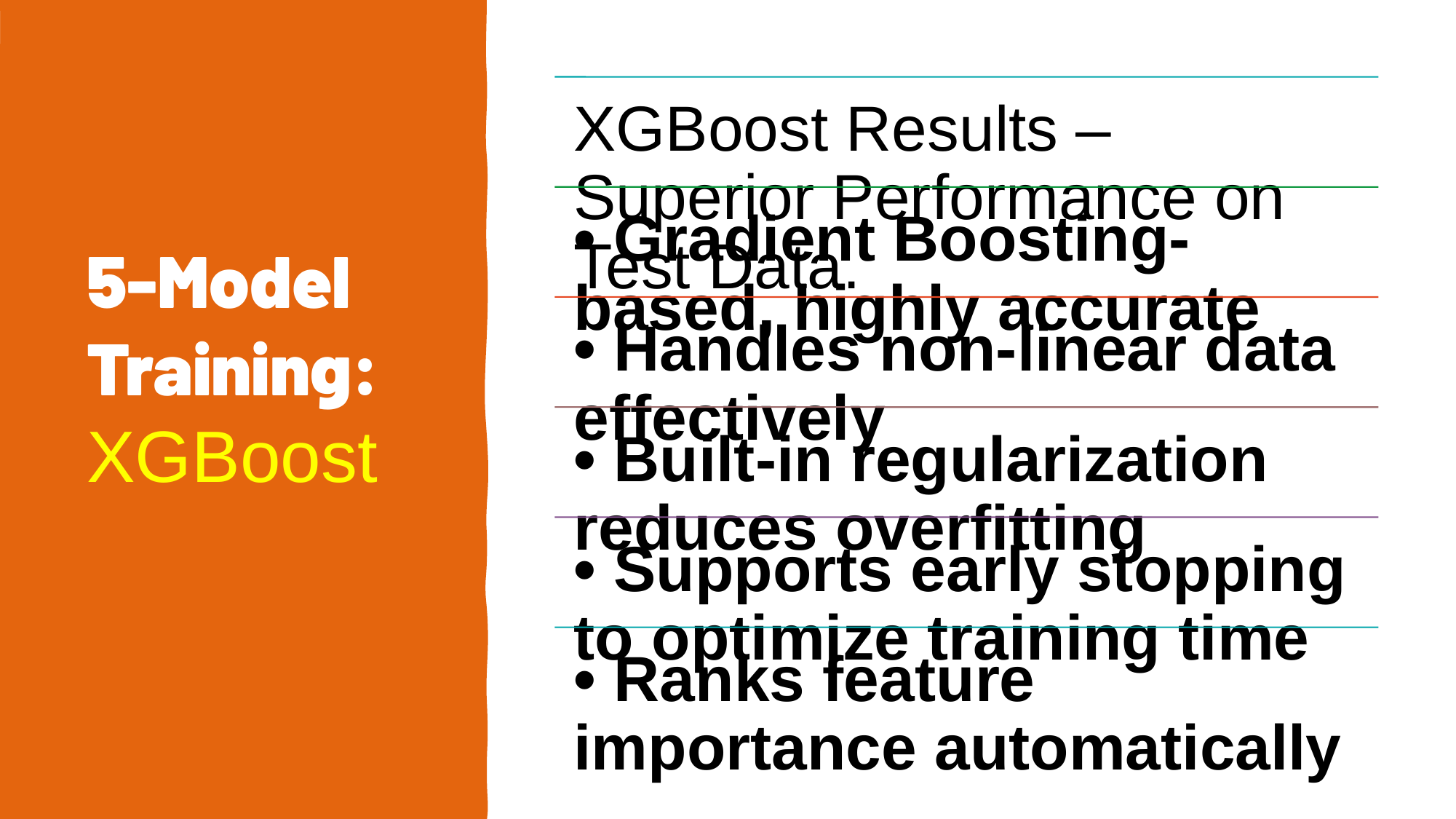

XGBoost Results – Superior Performance on Test Data.
• Gradient Boosting-based, highly accurate
• Handles non-linear data effectively
• Built-in regularization reduces overfitting
• Supports early stopping to optimize training time
• Ranks feature importance automatically
# 5-Model Training: XGBoost